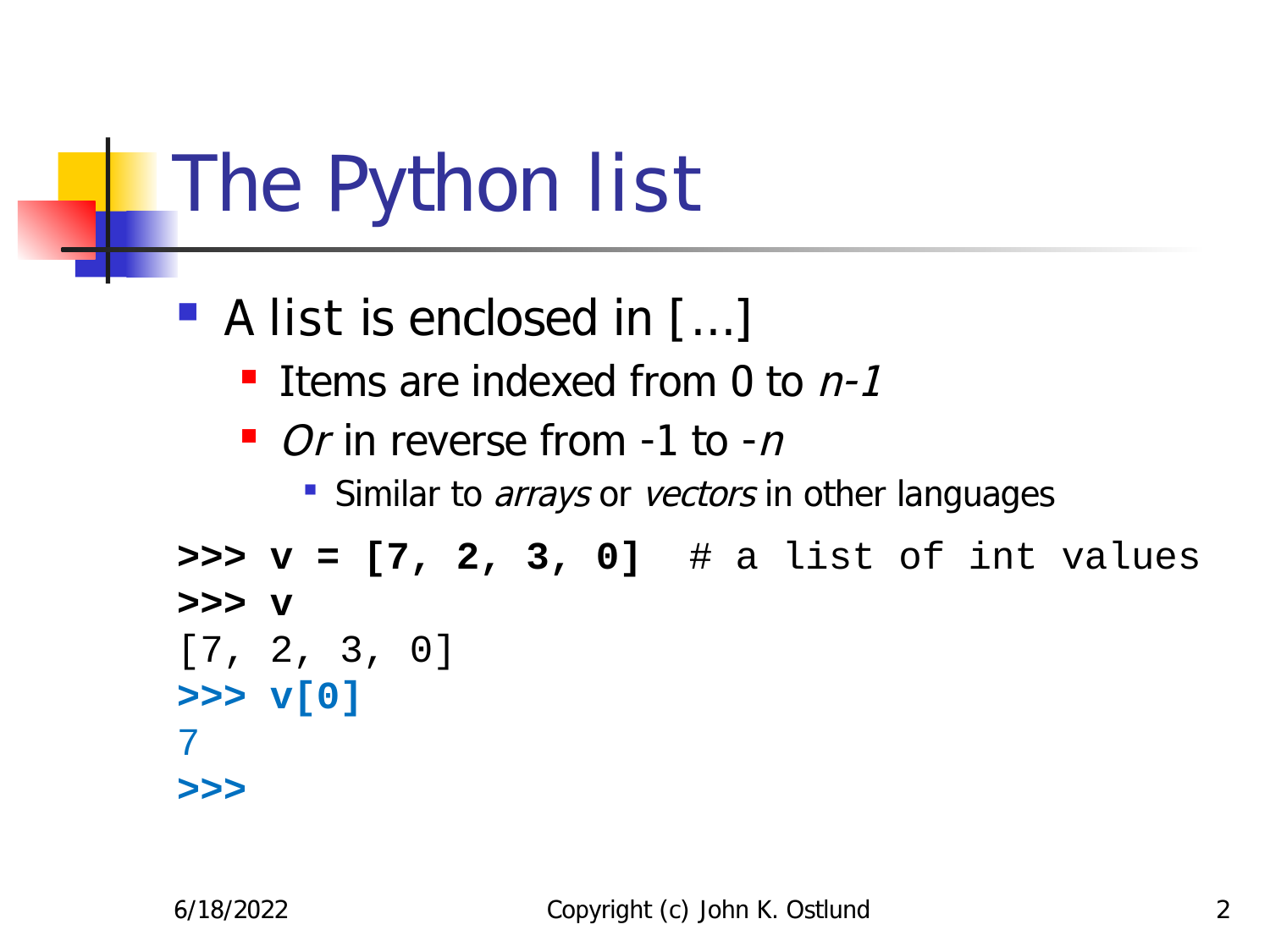

# The Python list
A list is enclosed in [...]
Items are indexed from 0 to n-1
Or in reverse from -1 to -n
Similar to arrays or vectors in other languages

>>> v = [7, 2, 3, 0]  # a list of int values
>>> v
[7, 2, 3, 0]
>>> v[0]
7
>>>
6/18/2022
Copyright (c) John K. Ostlund
2